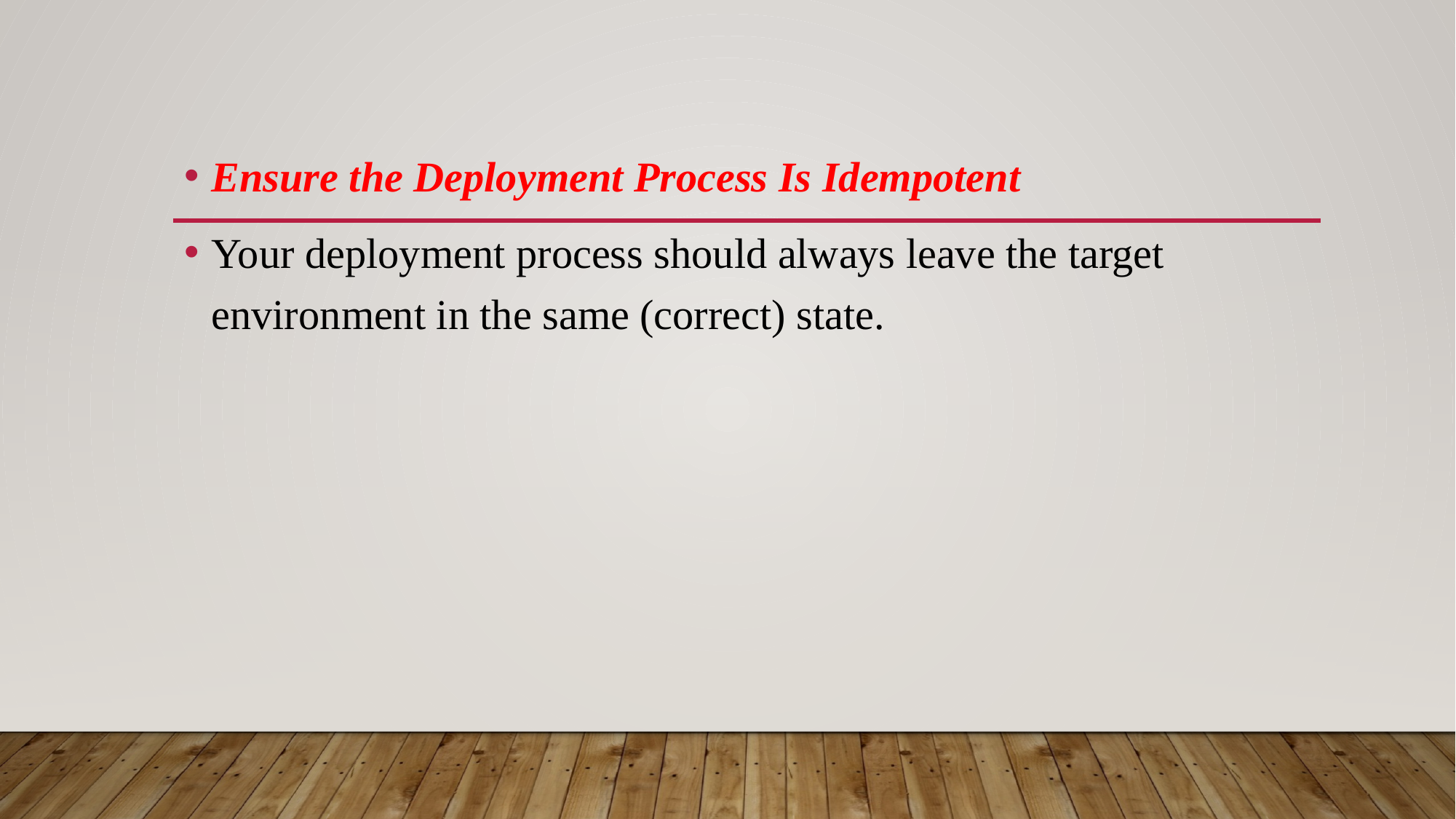

#
Ensure the Deployment Process Is Idempotent
Your deployment process should always leave the target environment in the same (correct) state.